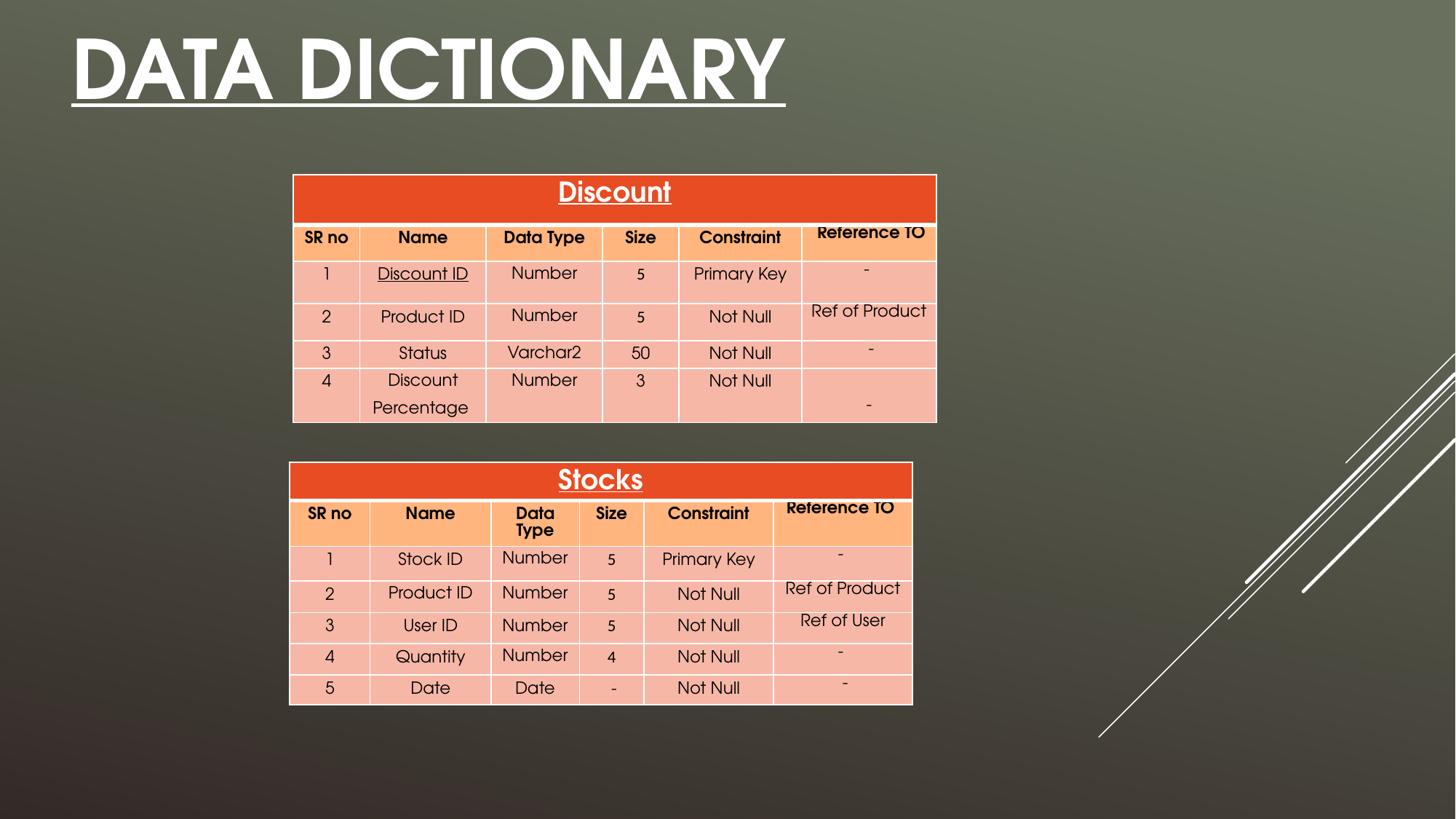

# Data Dictionary

| Discount |  |  |  |  |  |
| --- | --- | --- | --- | --- | --- |
| SR no | Name | Data Type | Size | Constraint | Reference TO |
| 1 | Discount ID | Number | 5 | Primary Key | - |
| 2 | Product ID | Number | 5 | Not Null | Ref of Product |
| 3 | Status | Varchar2 | 50 | Not Null | - |
| 4 | Discount Percentage | Number | 3 | Not Null | - |
| Stocks |  |  |  |  |  |
| --- | --- | --- | --- | --- | --- |
| SR no | Name | Data Type | Size | Constraint | Reference TO |
| 1 | Stock ID | Number | 5 | Primary Key | - |
| 2 | Product ID | Number | 5 | Not Null | Ref of Product |
| 3 | User ID | Number | 5 | Not Null | Ref of User |
| 4 | Quantity | Number | 4 | Not Null | - |
| 5 | Date | Date | - | Not Null | - |